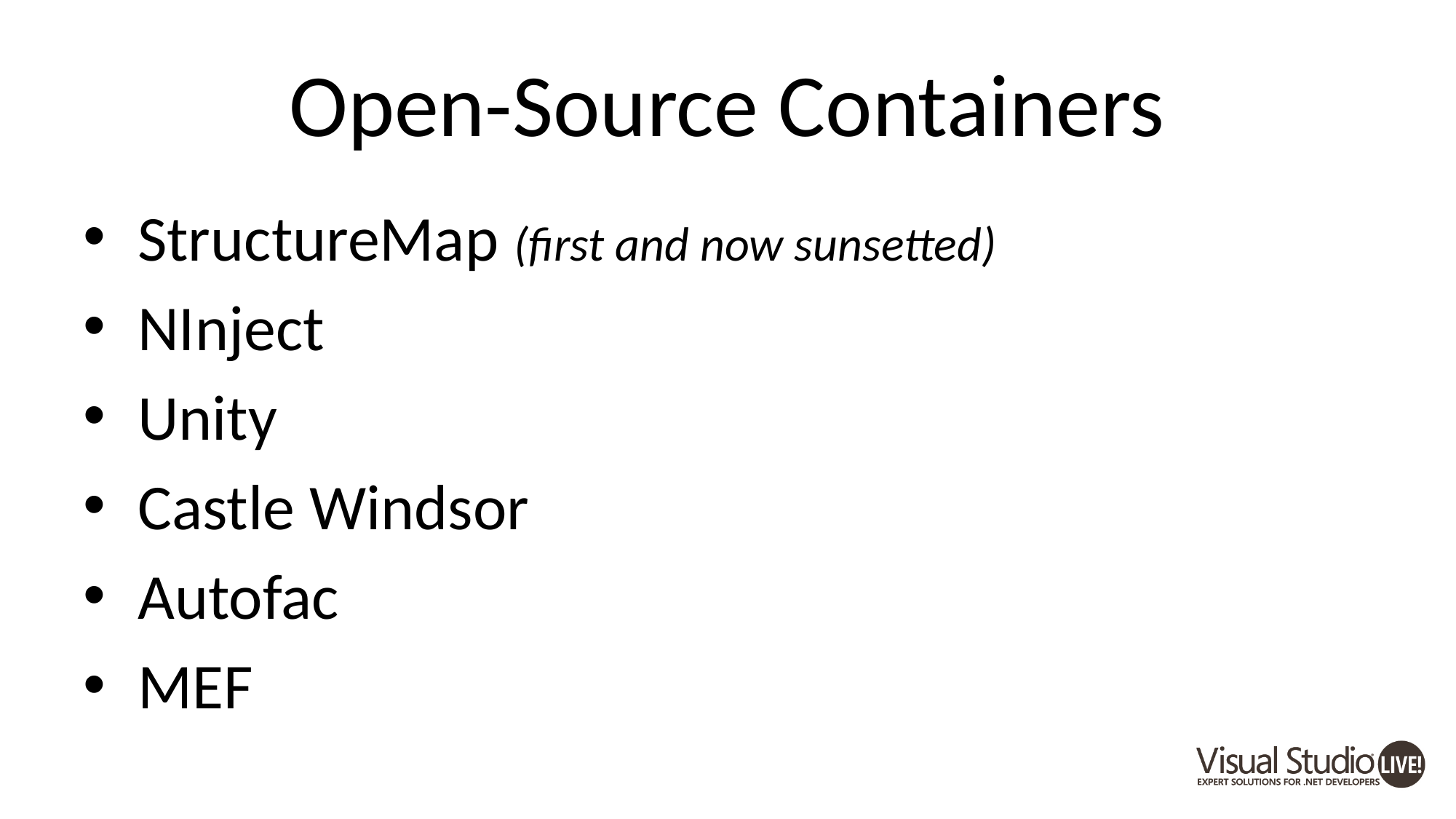

# Open-Source Containers
StructureMap (first and now sunsetted)
NInject
Unity
Castle Windsor
Autofac
MEF